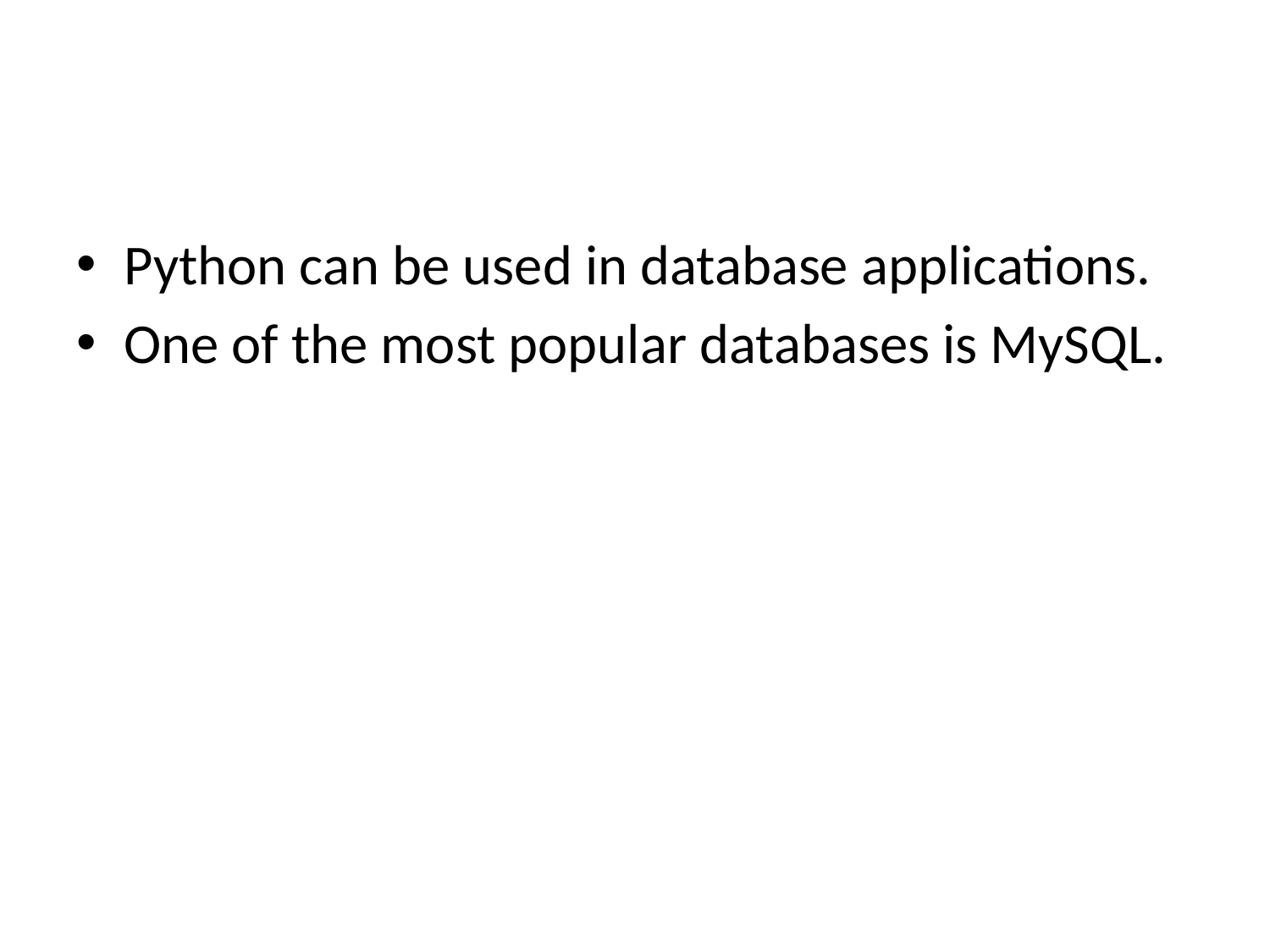

#
Python can be used in database applications.
One of the most popular databases is MySQL.